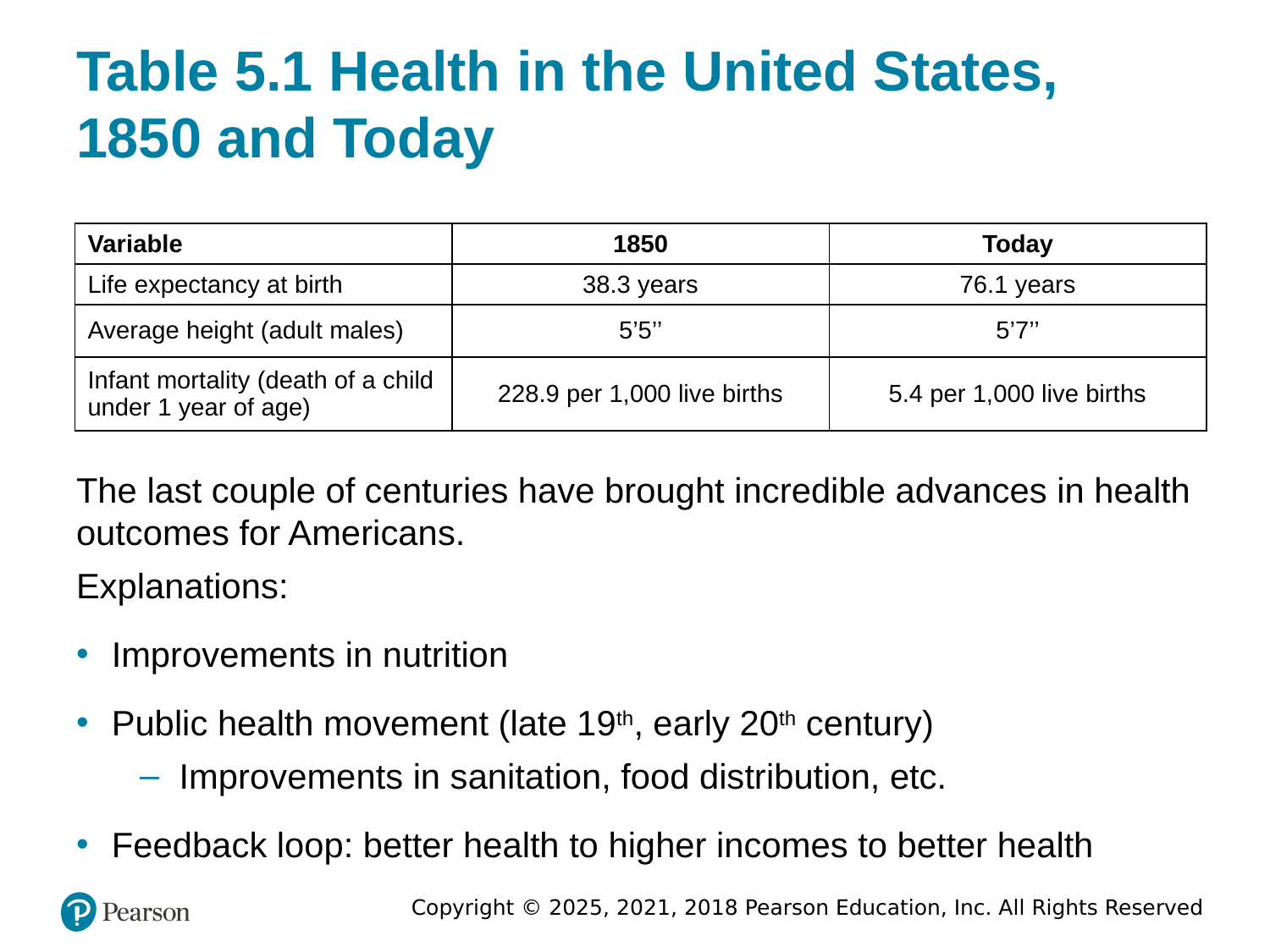

# Table 5.1 Health in the United States, 1850 and Today
| Variable | 1850 | Today |
| --- | --- | --- |
| Life expectancy at birth | 38.3 years | 76.1 years |
| Average height (adult males) | 5’5’’ | 5’7’’ |
| Infant mortality (death of a child under 1 year of age) | 228.9 per 1,000 live births | 5.4 per 1,000 live births |
The last couple of centuries have brought incredible advances in health outcomes for Americans.
Explanations:
Improvements in nutrition
Public health movement (late 19th, early 20th century)
Improvements in sanitation, food distribution, etc.
Feedback loop: better health to higher incomes to better health